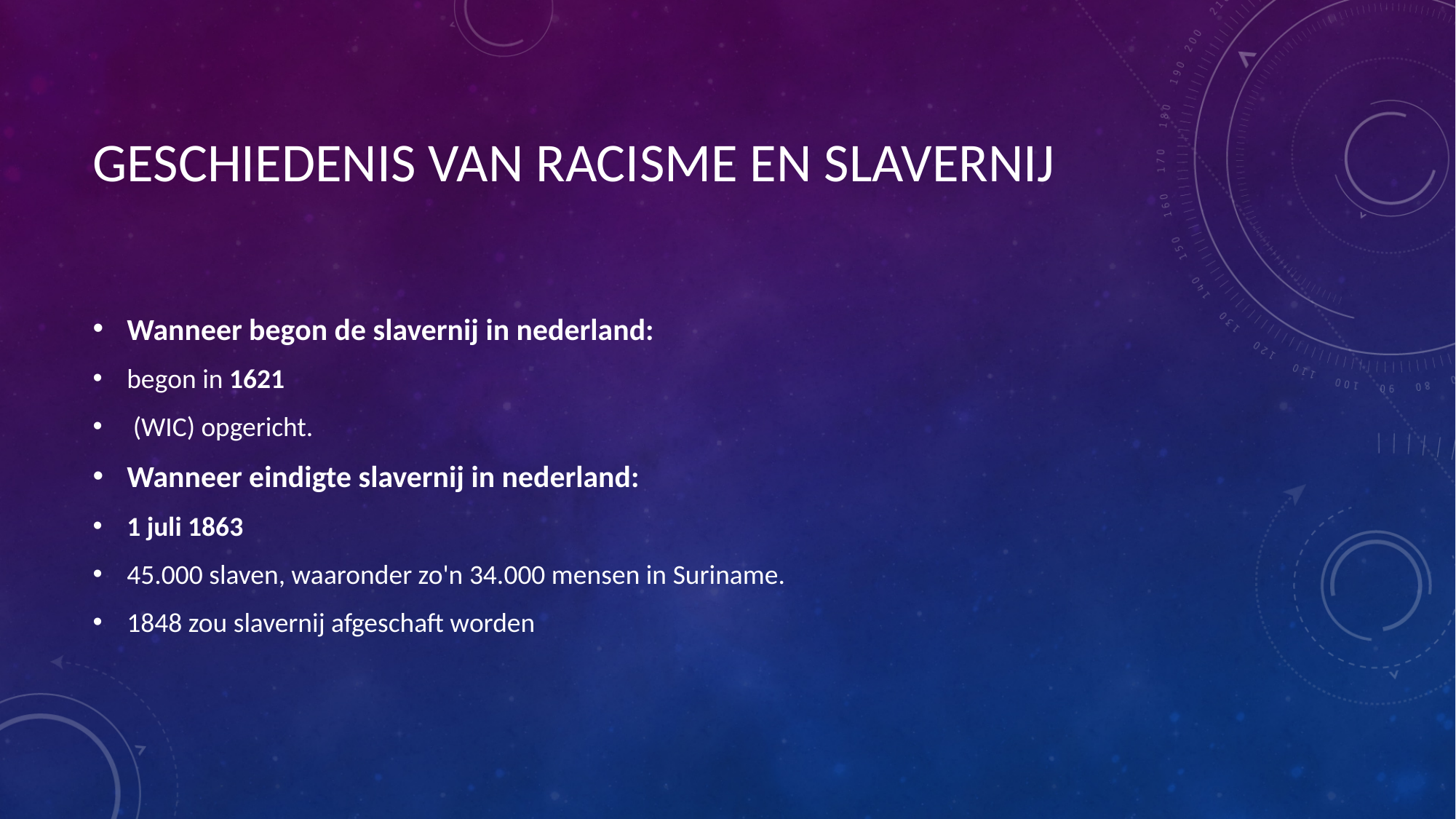

# Geschiedenis van racisme en slavernij
Wanneer begon de slavernij in nederland:
begon in 1621
 (WIC) opgericht.
Wanneer eindigte slavernij in nederland:
1 juli 1863
45.000 slaven, waaronder zo'n 34.000 mensen in Suriname.
1848 zou slavernij afgeschaft worden